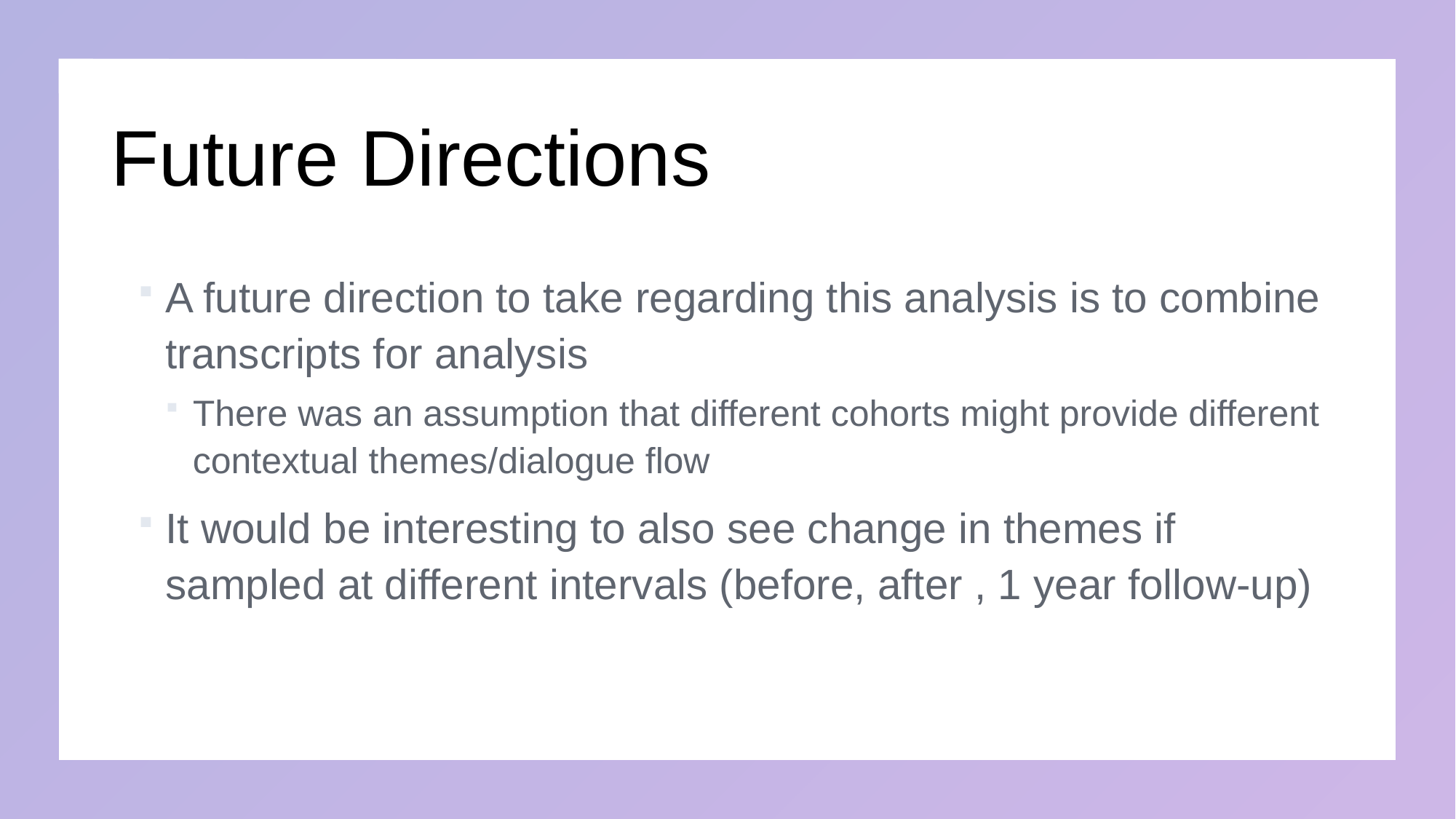

# Future Directions
A future direction to take regarding this analysis is to combine transcripts for analysis
There was an assumption that different cohorts might provide different contextual themes/dialogue flow
It would be interesting to also see change in themes if sampled at different intervals (before, after , 1 year follow-up)